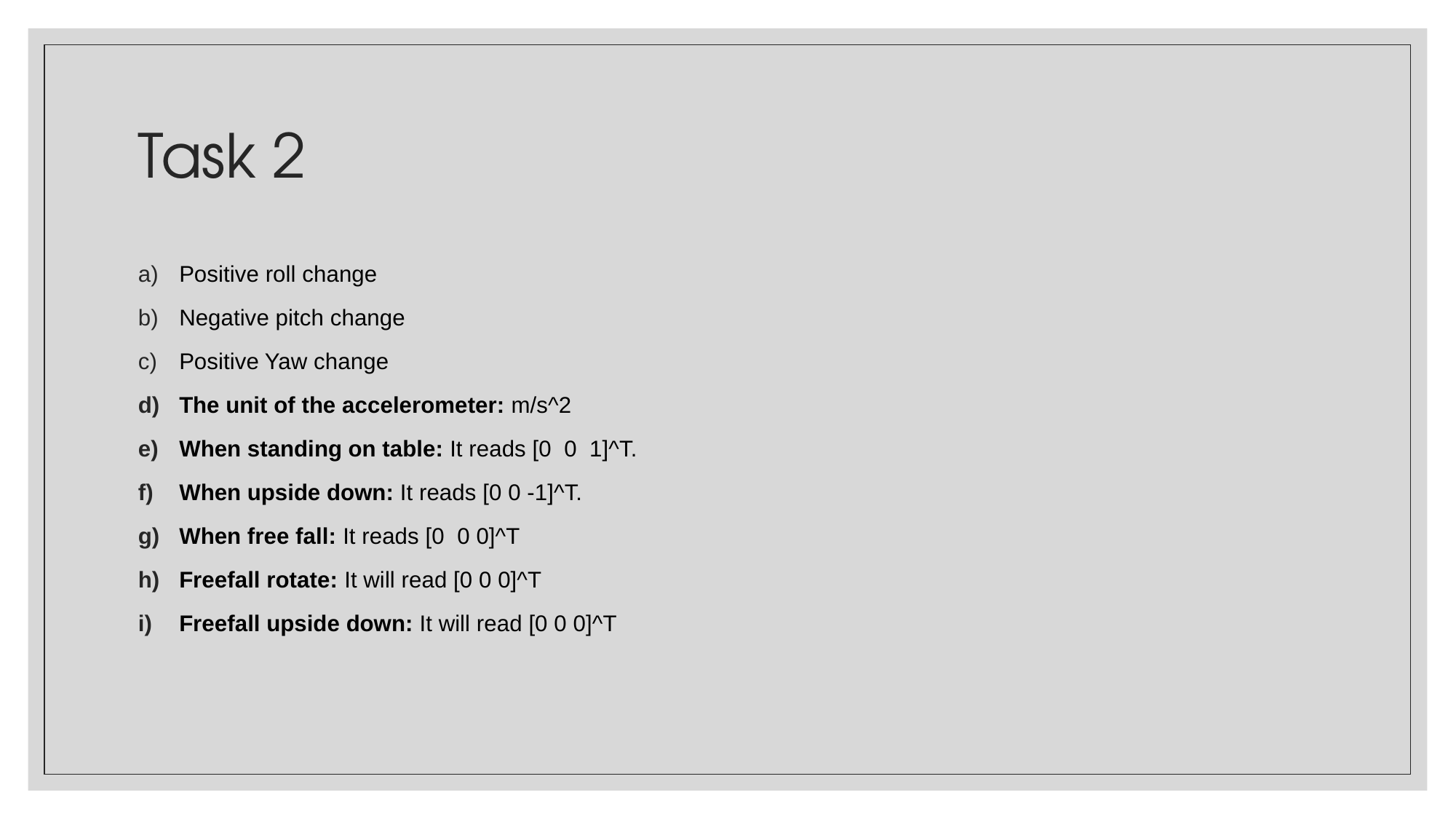

# Task 2
Positive roll change
Negative pitch change
Positive Yaw change
The unit of the accelerometer: m/s^2
When standing on table: It reads [0  0  1]^T.
When upside down: It reads [0 0 -1]^T.
When free fall: It reads [0  0 0]^T
Freefall rotate: It will read [0 0 0]^T
Freefall upside down: It will read [0 0 0]^T